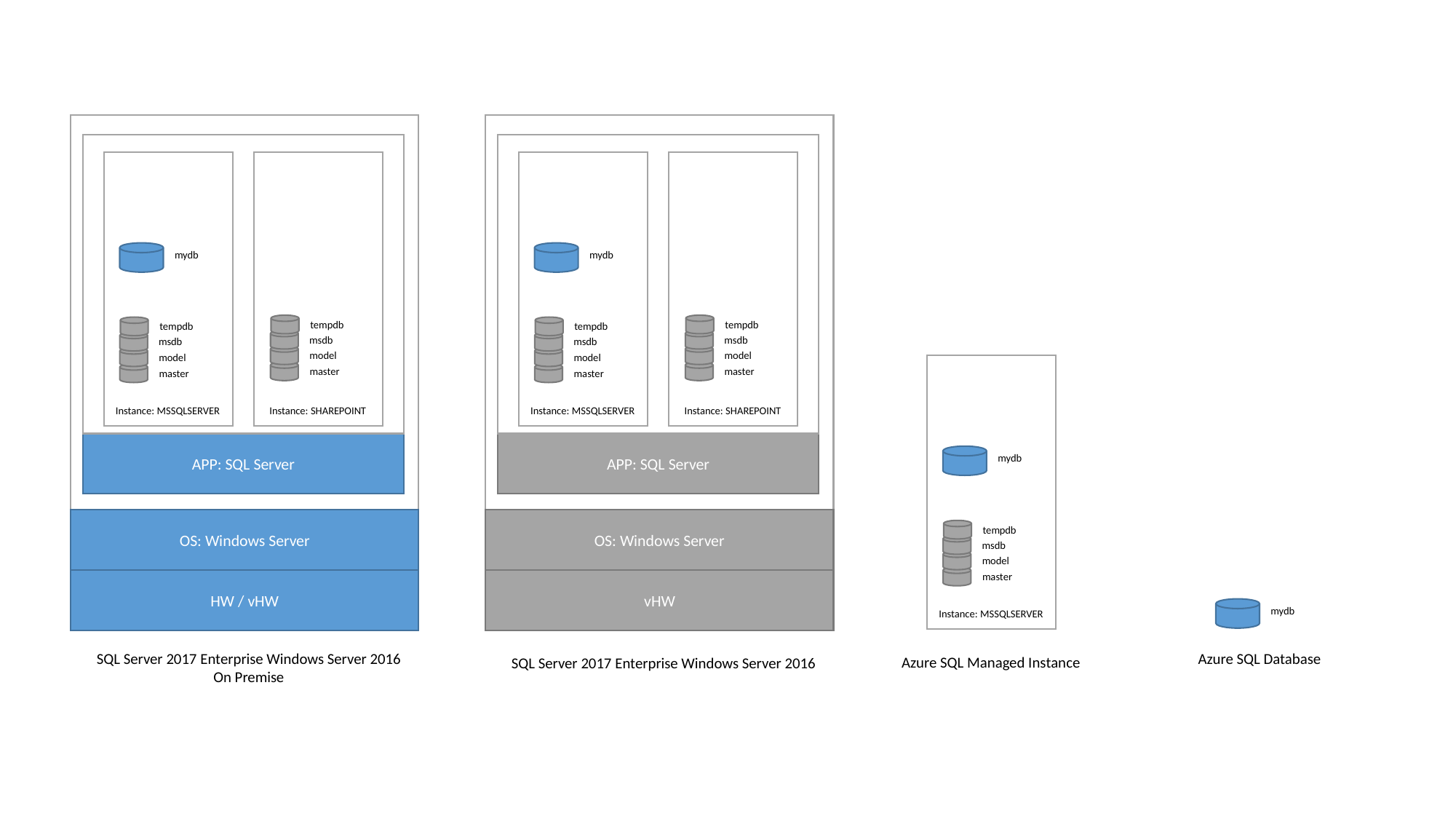

mydb

tempdb

msdb

model

master

Instance: MSSQLSERVER

mydb

tempdb
tempdb
tempdb

msdb
msdb
msdb

model
model
model

mydb

tempdb

msdb

model

master

Instance: MSSQLSERVER
master
master
master

Instance: SHAREPOINT
Instance: MSSQLSERVER
Instance: SHAREPOINT
APP: SQL Server
APP: SQL Server
OS: Windows Server
OS: Windows Server
vHW
HW / vHW
mydb

SQL Server 2017 Enterprise Windows Server 2016
On Premise
Azure SQL Database
Azure SQL Managed Instance
SQL Server 2017 Enterprise Windows Server 2016